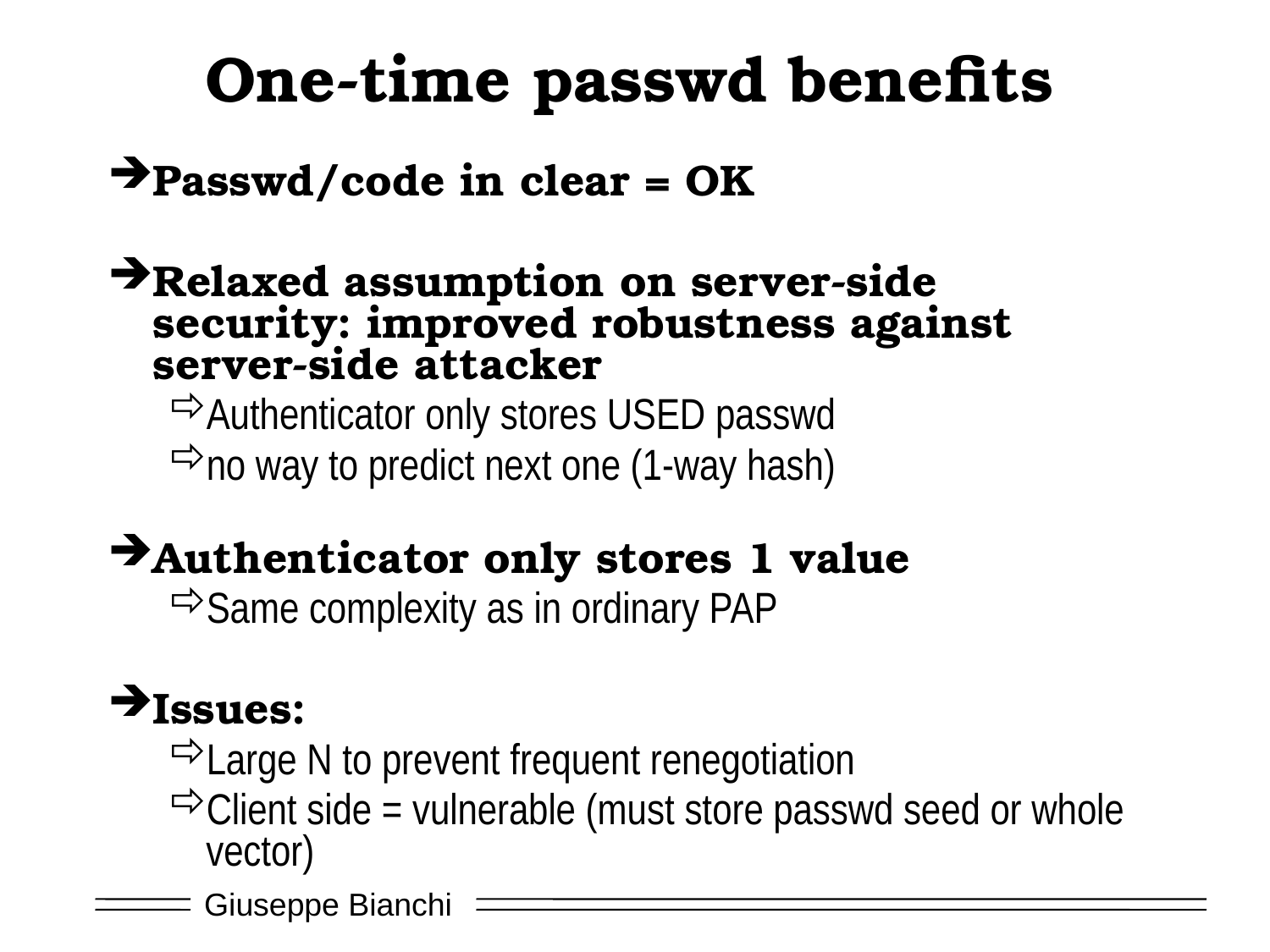

# One-time passwd benefits
Passwd/code in clear = OK

Relaxed assumption on server-side security: improved robustness against server-side attacker
Authenticator only stores USED passwd
no way to predict next one (1-way hash)

Authenticator only stores 1 value
Same complexity as in ordinary PAP

Issues:
Large N to prevent frequent renegotiation
Client side = vulnerable (must store passwd seed or whole vector)